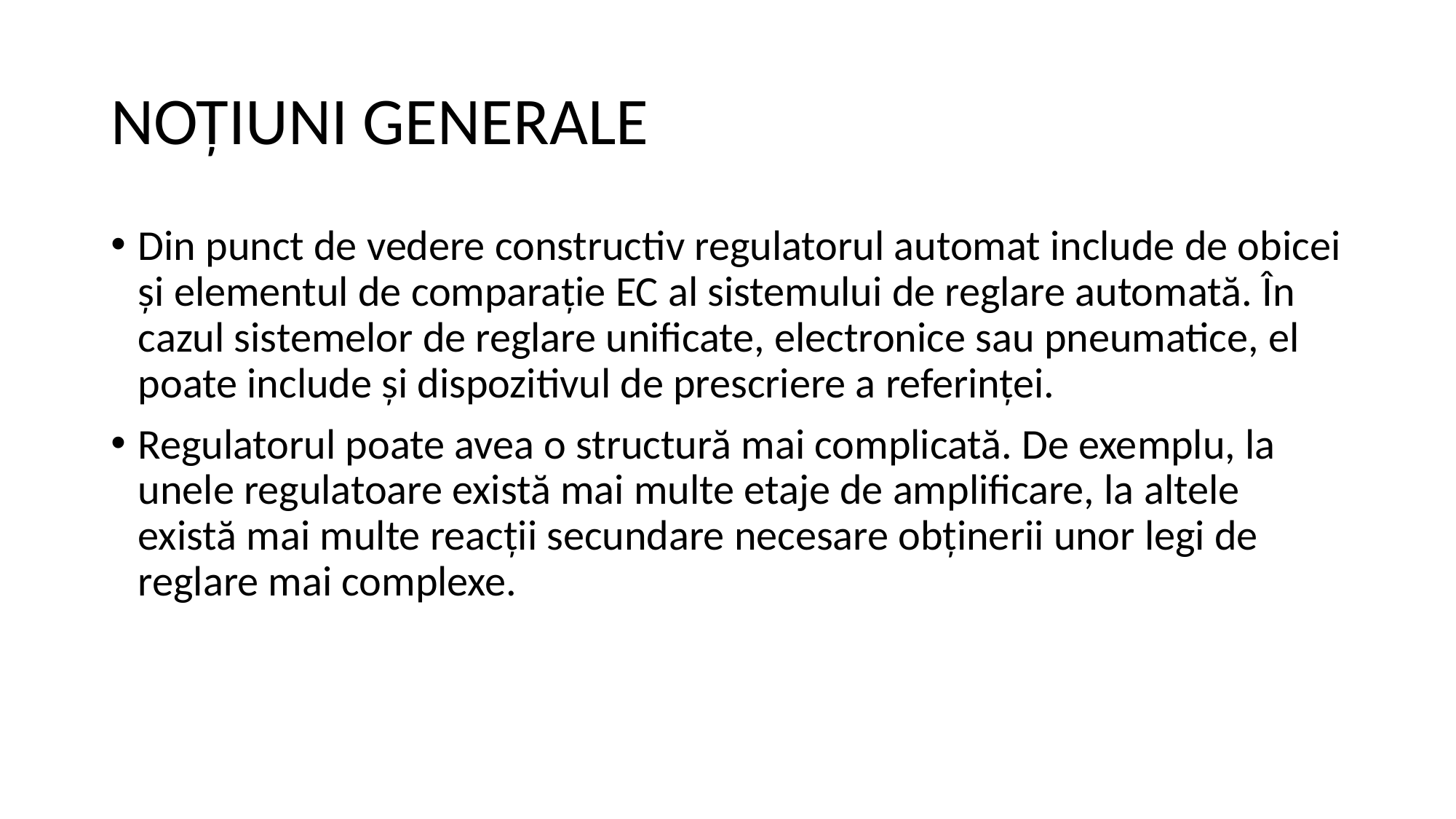

# NOȚIUNI GENERALE
Din punct de vedere constructiv regulatorul automat include de obicei și elementul de comparație EC al sistemului de reglare automată. În cazul sistemelor de reglare unificate, electronice sau pneumatice, el poate include și dispozitivul de prescriere a referinței.
Regulatorul poate avea o structură mai complicată. De exemplu, la unele regulatoare există mai multe etaje de amplificare, la altele există mai multe reacții secundare necesare obținerii unor legi de reglare mai complexe.